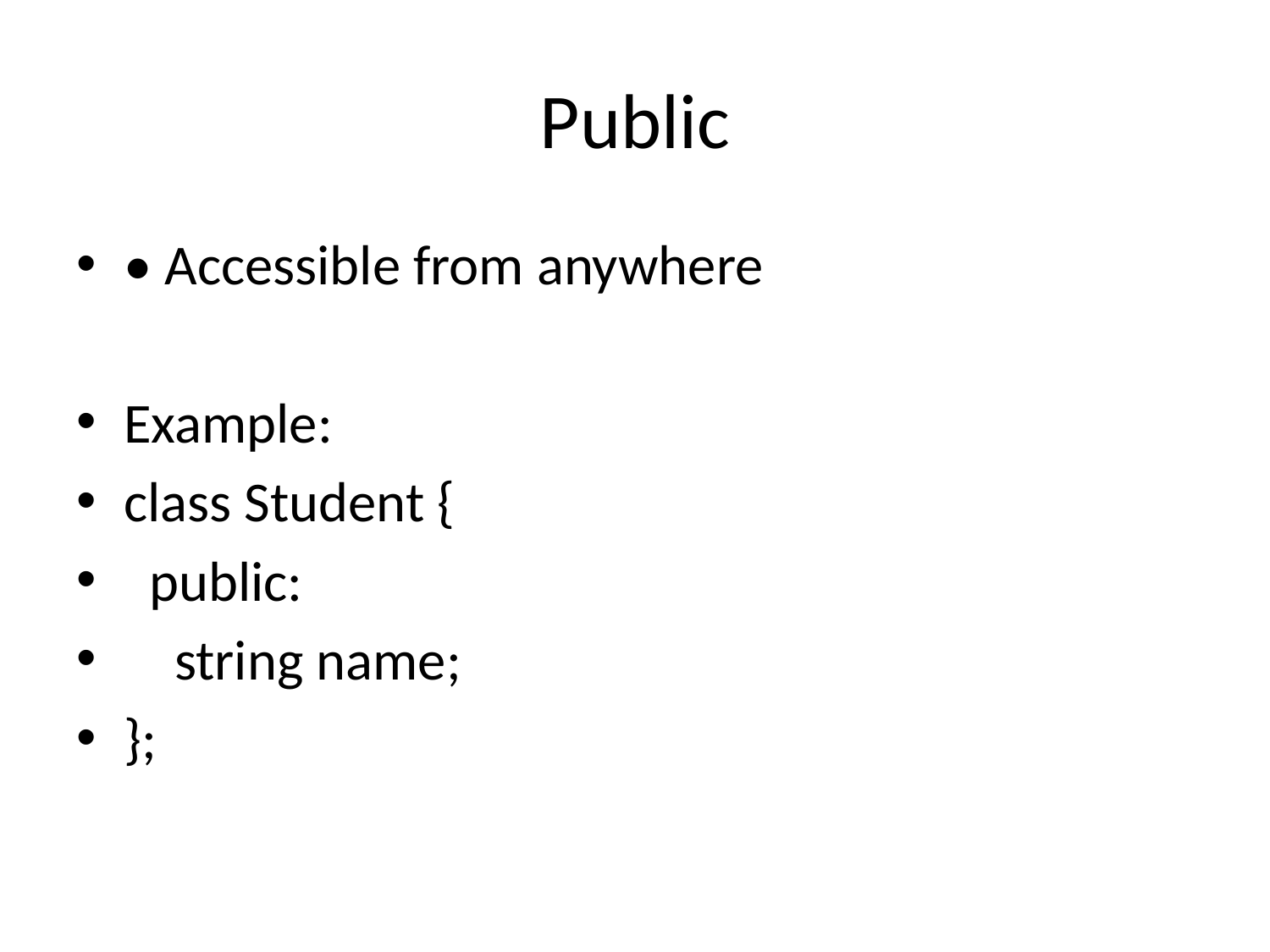

# Public
• Accessible from anywhere

Example:
class Student {
  public:
    string name;
};